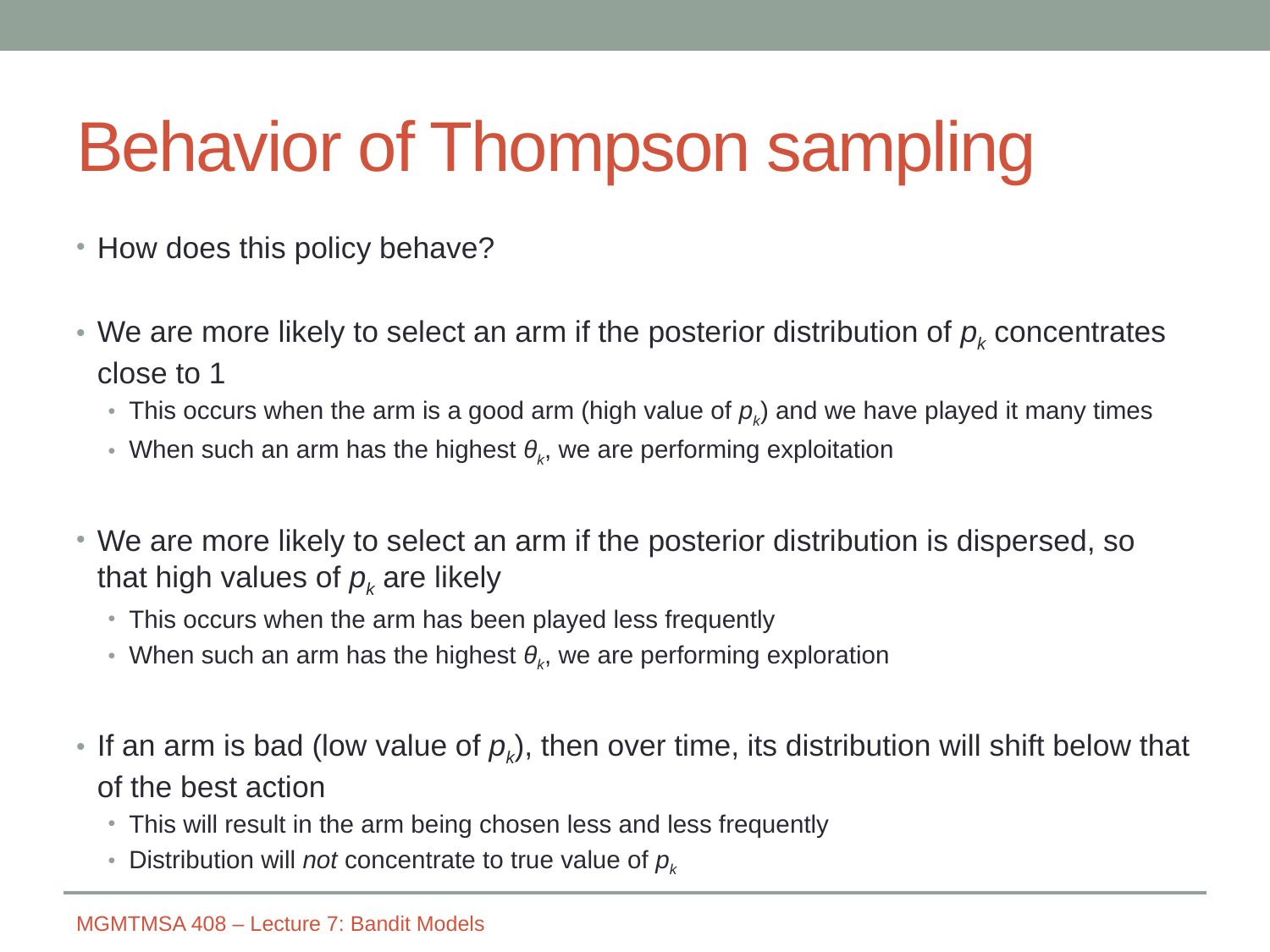

# Behavior of Thompson sampling
How does this policy behave?

We are more likely to select an arm if the posterior distribution of pk concentrates close to 1
This occurs when the arm is a good arm (high value of pk) and we have played it many times
When such an arm has the highest θk, we are performing exploitation

We are more likely to select an arm if the posterior distribution is dispersed, so that high values of pk are likely
This occurs when the arm has been played less frequently
When such an arm has the highest θk, we are performing exploration

If an arm is bad (low value of pk), then over time, its distribution will shift below that of the best action
This will result in the arm being chosen less and less frequently
Distribution will not concentrate to true value of pk
MGMTMSA 408 – Lecture 7: Bandit Models